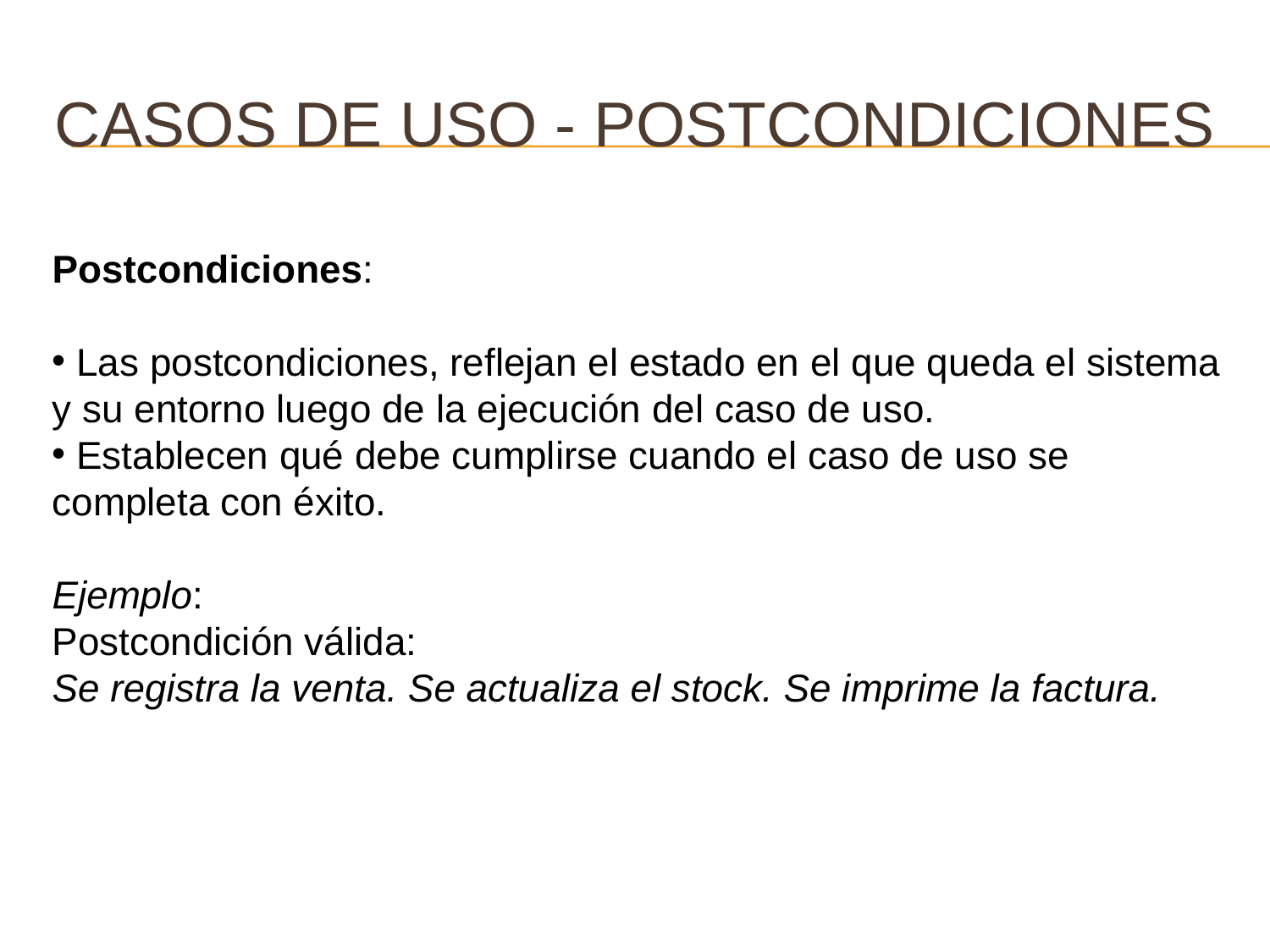

# Casos de uso - postcondiciones
Postcondiciones:

 Las postcondiciones, reflejan el estado en el que queda el sistema y su entorno luego de la ejecución del caso de uso.
 Establecen qué debe cumplirse cuando el caso de uso se completa con éxito.

Ejemplo:
Postcondición válida:
Se registra la venta. Se actualiza el stock. Se imprime la factura.